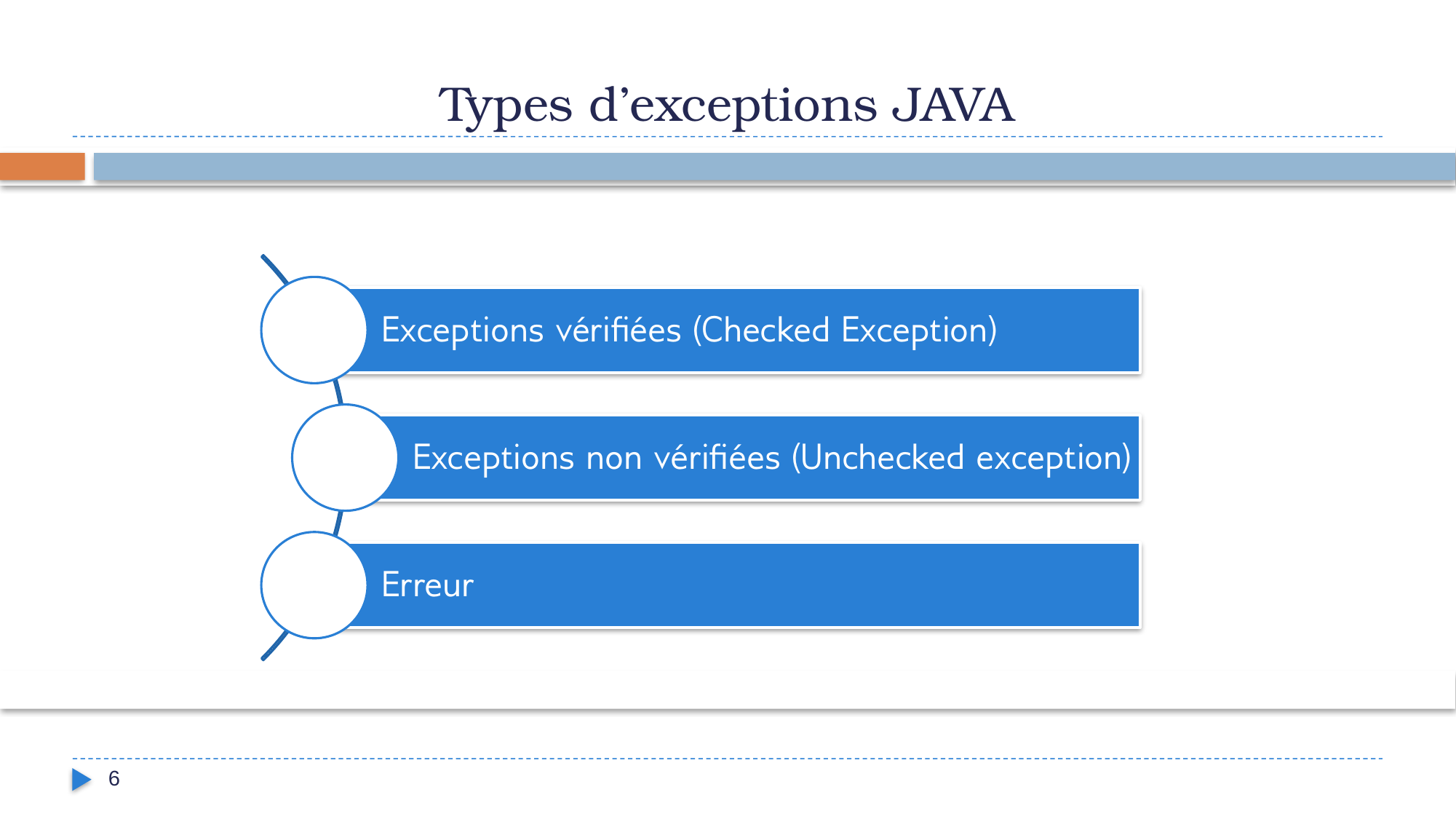

# Types d’exceptions JAVA
Exceptions vérifiées (Checked Exception)
Exceptions non vérifiées (Unchecked exception)
Erreur
6